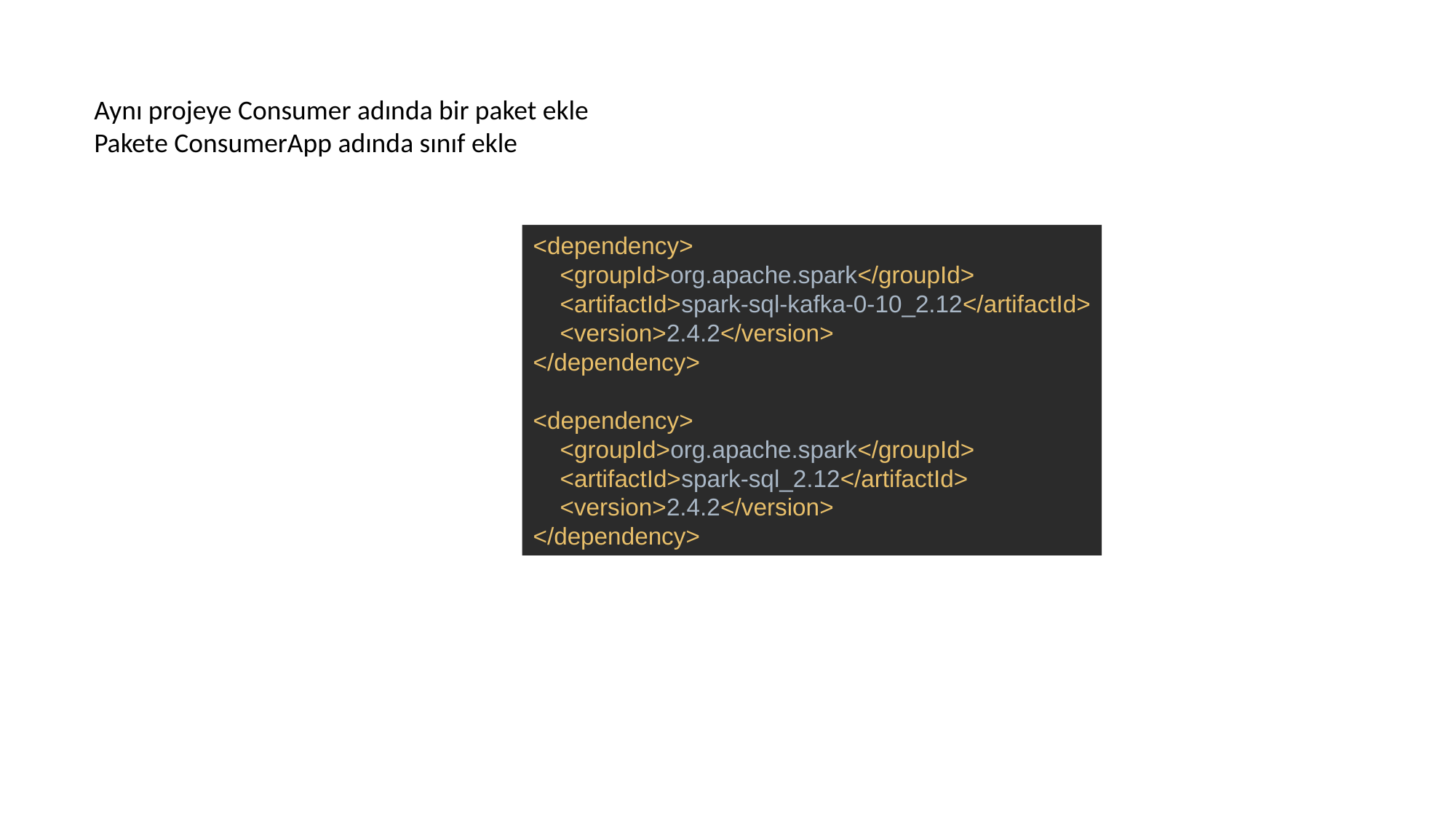

Aynı projeye Consumer adında bir paket ekle
Pakete ConsumerApp adında sınıf ekle
<dependency>
    <groupId>org.apache.spark</groupId>
    <artifactId>spark-sql-kafka-0-10_2.12</artifactId>
    <version>2.4.2</version>
</dependency>
<dependency>
    <groupId>org.apache.spark</groupId>
    <artifactId>spark-sql_2.12</artifactId>
    <version>2.4.2</version>
</dependency>